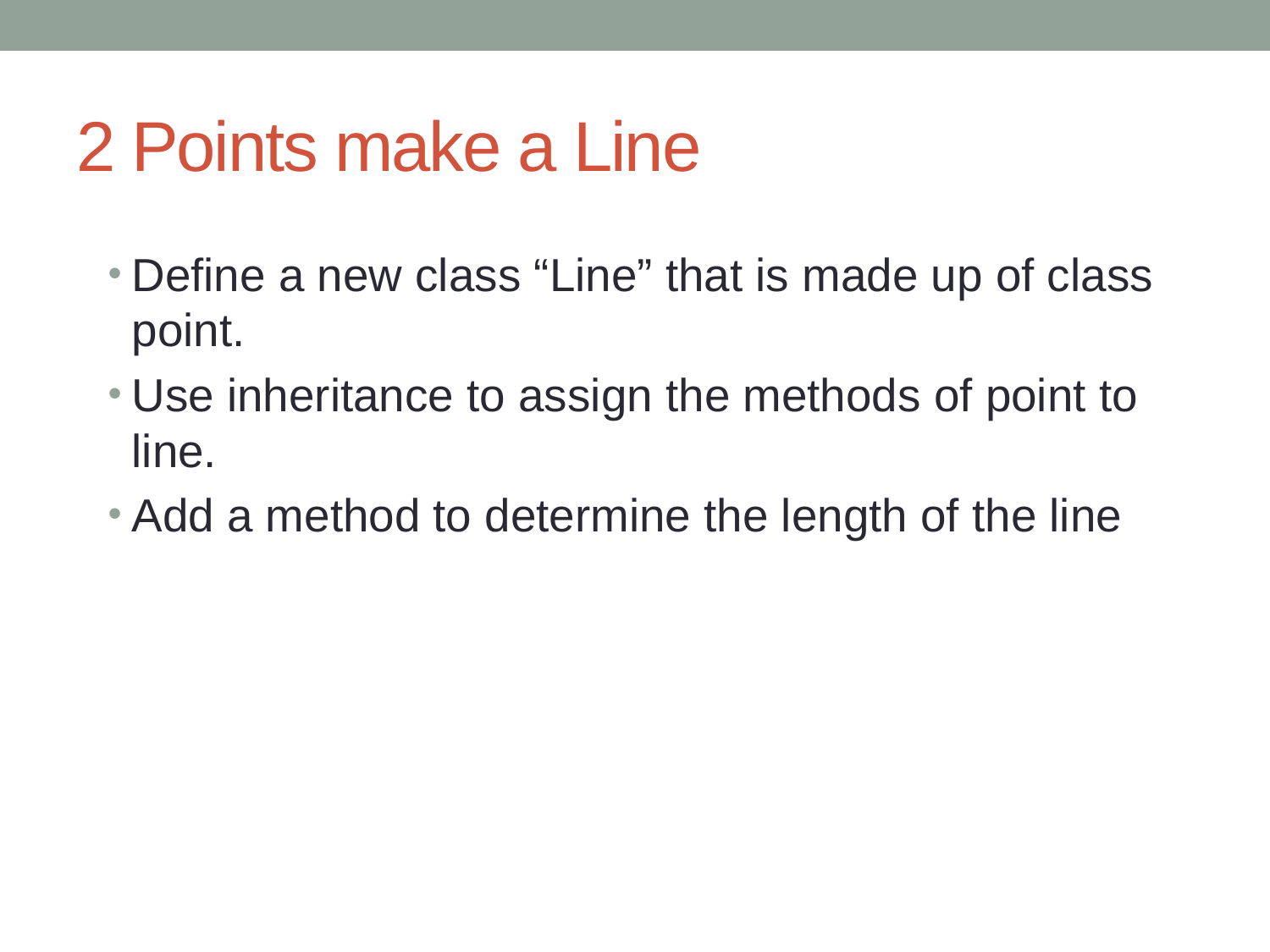

# 2 Points make a Line
Define a new class “Line” that is made up of class point.
Use inheritance to assign the methods of point to line.
Add a method to determine the length of the line